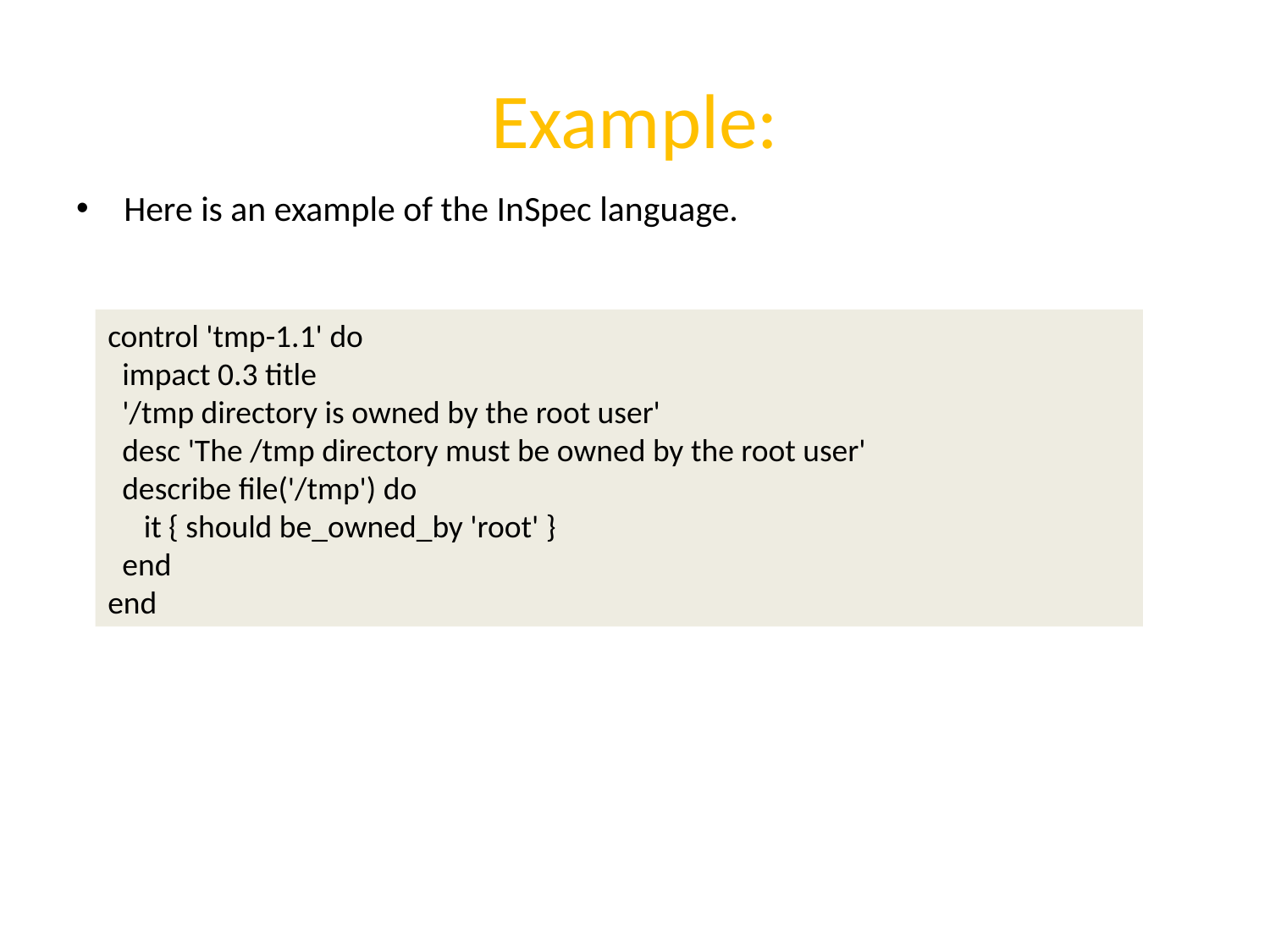

# Example:
Here is an example of the InSpec language.
control 'tmp-1.1' do
  impact 0.3 title
  '/tmp directory is owned by the root user'
  desc 'The /tmp directory must be owned by the root user'
  describe file('/tmp') do
     it { should be_owned_by 'root' }
  end
end